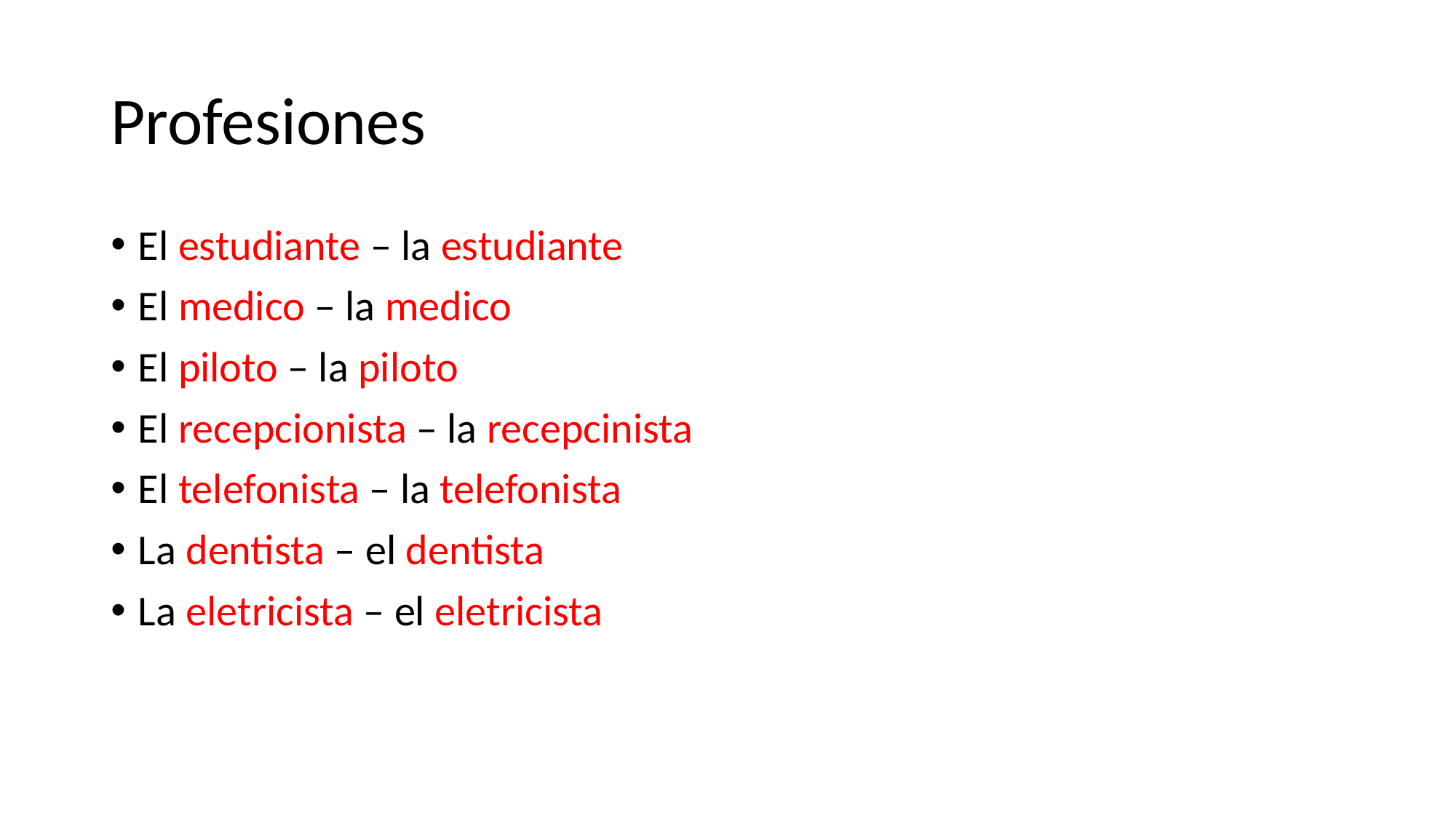

# Profesiones
El estudiante – la estudiante
El medico – la medico
El piloto – la piloto
El recepcionista – la recepcinista
El telefonista – la telefonista
La dentista – el dentista
La eletricista – el eletricista